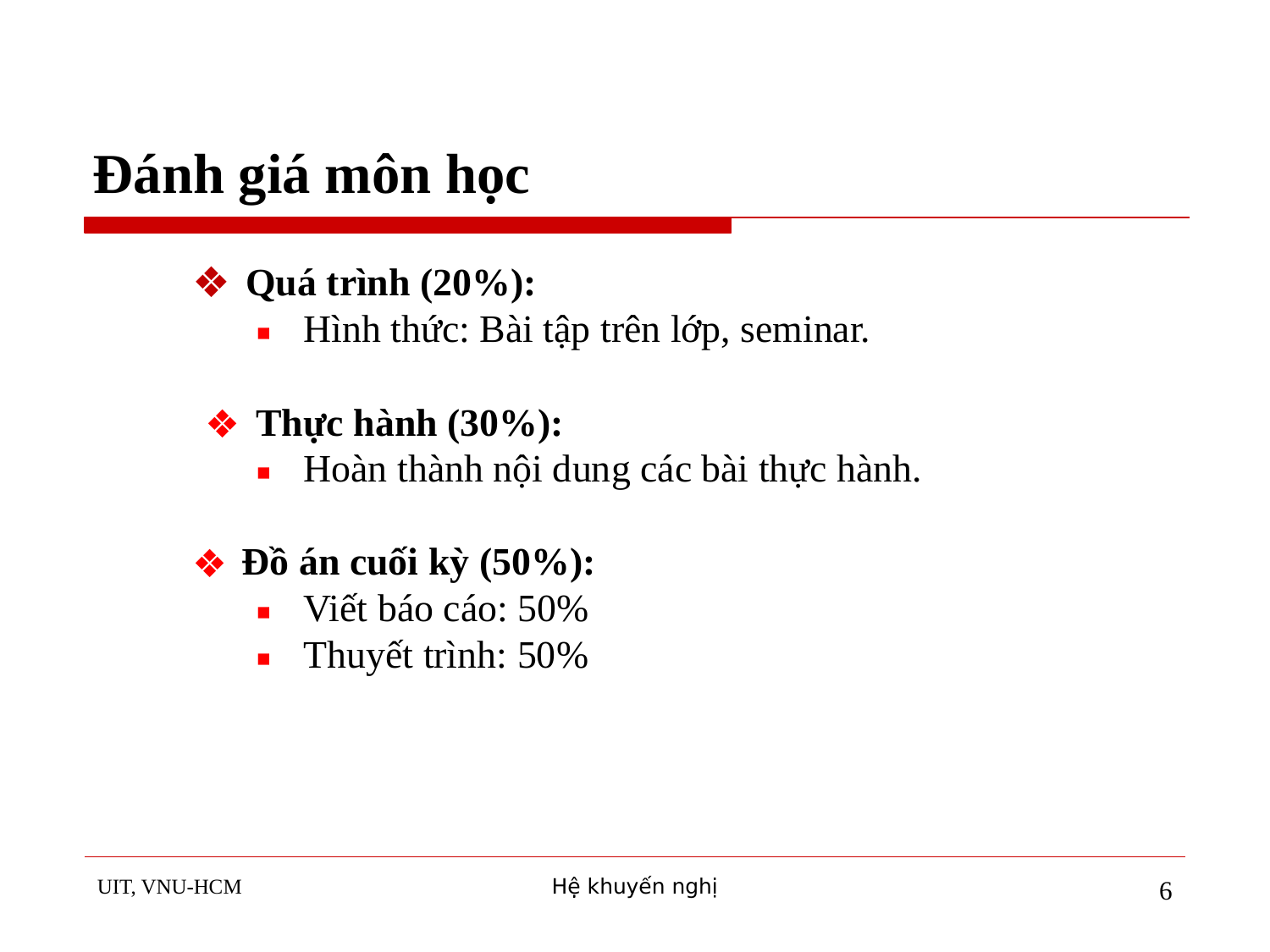

# Đánh giá môn học
 Quá trình (20%):
Hình thức: Bài tập trên lớp, seminar.

Thực hành (30%):
Hoàn thành nội dung các bài thực hành.

 Đồ án cuối kỳ (50%):
Viết báo cáo: 50%
Thuyết trình: 50%

UIT, VNU-HCM
Hệ khuyến nghị
6